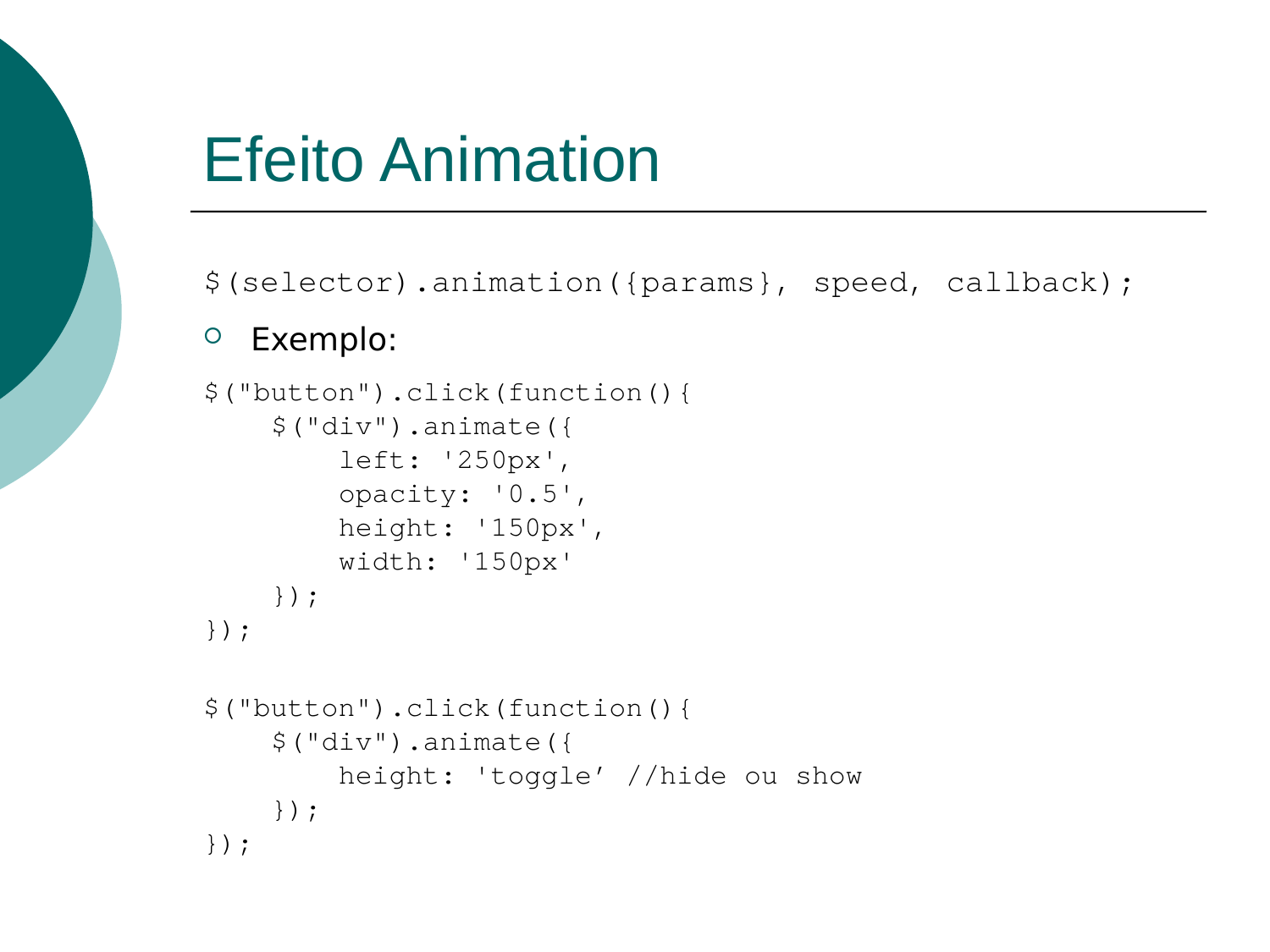

# Efeito Animation
$(selector).animation({params}, speed, callback);

Exemplo:

$("button").click(function(){
    $("div").animate({
        left: '250px',
        opacity: '0.5',
        height: '150px',
        width: '150px'
    });
});

$("button").click(function(){
    $("div").animate({
        height: 'toggle’ //hide ou show
    });
});